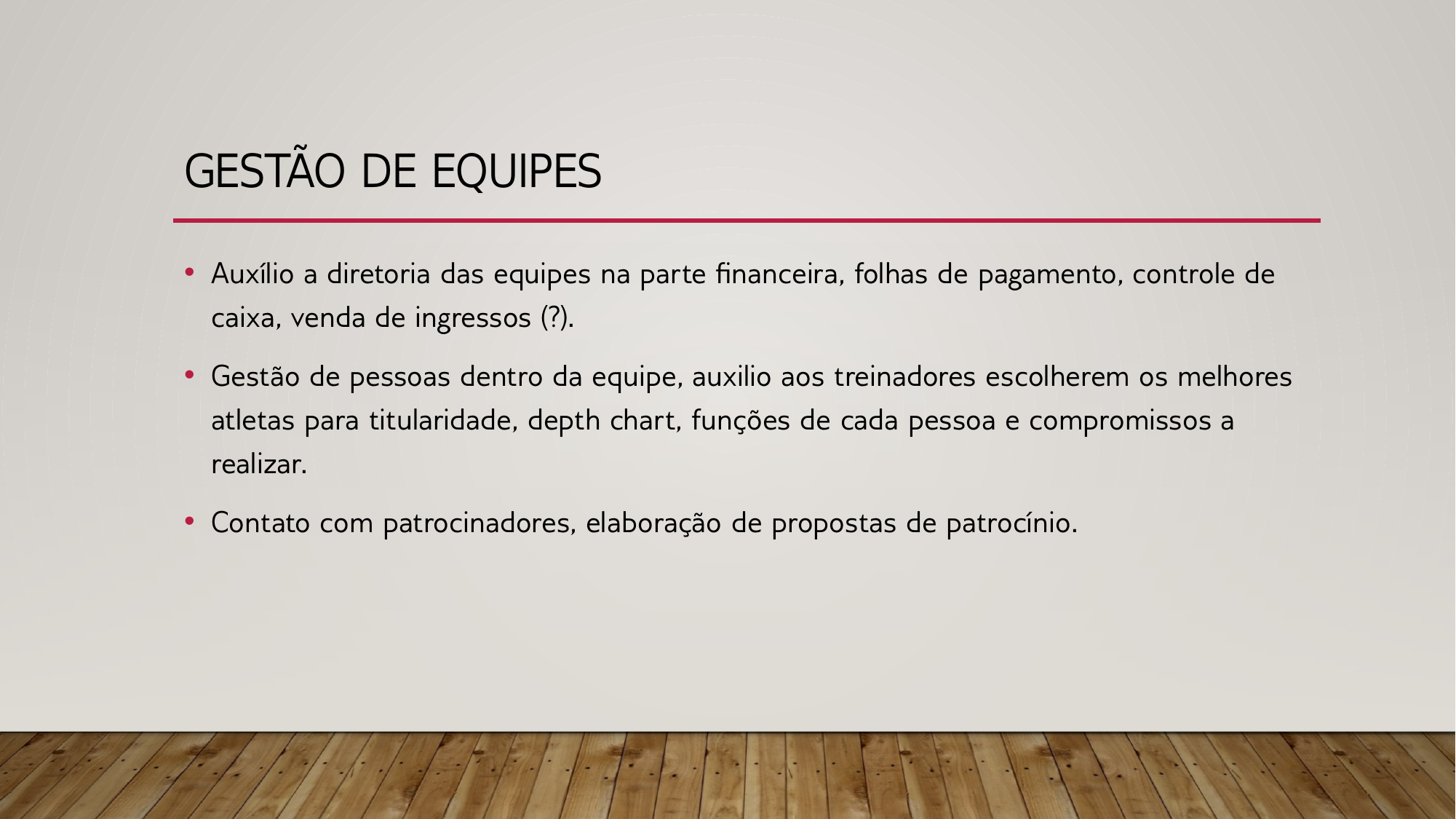

# Gestão de equipes
Auxílio a diretoria das equipes na parte financeira, folhas de pagamento, controle de caixa, venda de ingressos (?).
Gestão de pessoas dentro da equipe, auxilio aos treinadores escolherem os melhores atletas para titularidade, depth chart, funções de cada pessoa e compromissos a realizar.
Contato com patrocinadores, elaboração de propostas de patrocínio.